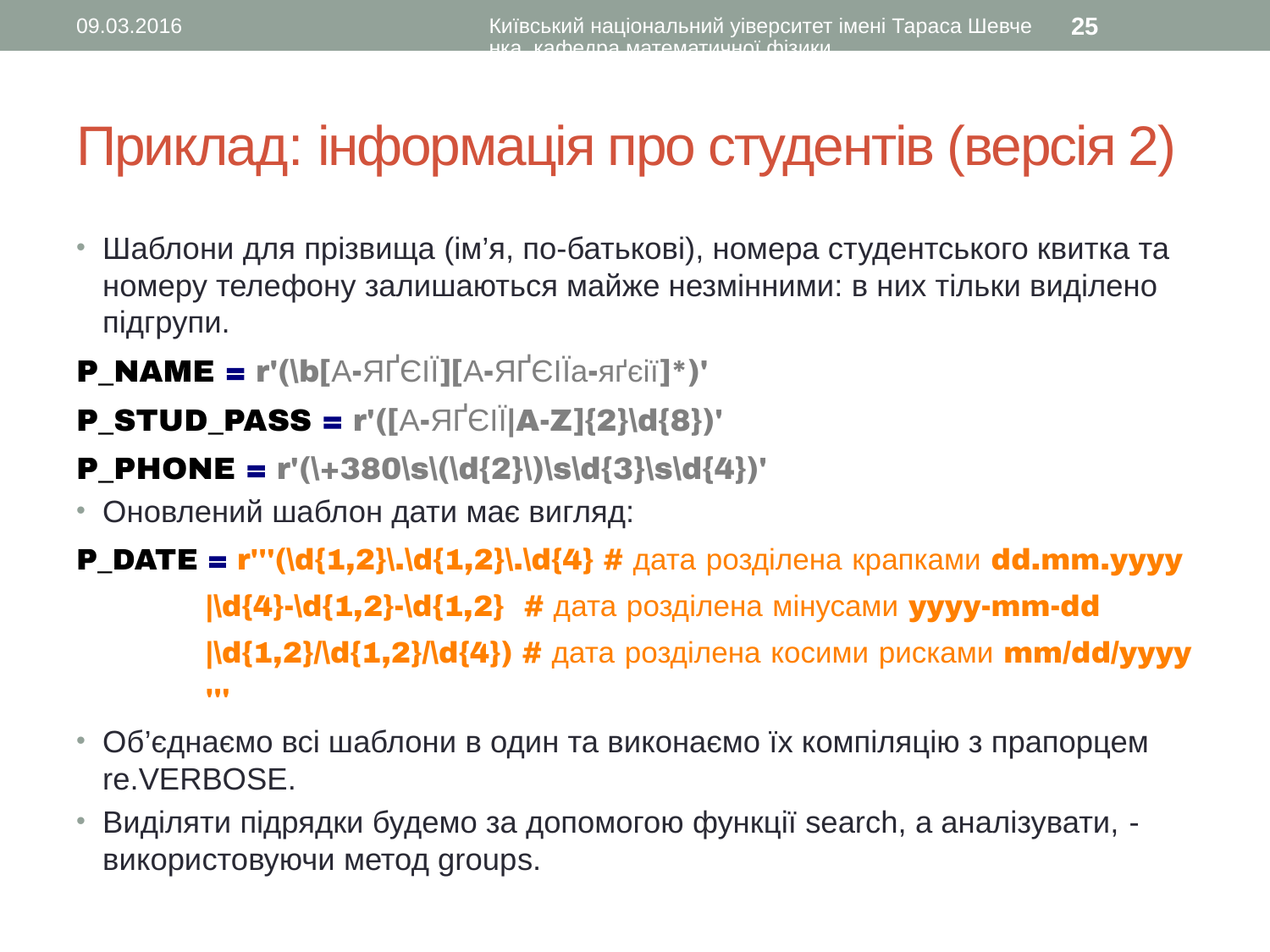

09.03.2016
Київський національний уіверситет імені Тараса Шевченка, кафедра математичної фізики
25
# Приклад: інформація про студентів (версія 2)
Шаблони для прізвища (ім’я, по-батькові), номера студентського квитка та номеру телефону залишаються майже незмінними: в них тільки виділено підгрупи.
P_NAME = r'(\b[А-ЯҐЄІЇ][А-ЯҐЄІЇа-яґєії]*)'
P_STUD_PASS = r'([А-ЯҐЄІЇ|A-Z]{2}\d{8})'
P_PHONE = r'(\+380\s\(\d{2}\)\s\d{3}\s\d{4})'
Оновлений шаблон дати має вигляд:
P_DATE = r'''(\d{1,2}\.\d{1,2}\.\d{4} # дата розділена крапками dd.mm.yyyy
             |\d{4}-\d{1,2}-\d{1,2}  # дата розділена мінусами yyyy-mm-dd
             |\d{1,2}/\d{1,2}/\d{4}) # дата розділена косими рисками mm/dd/yyyy
             '''
Об’єднаємо всі шаблони в один та виконаємо їх компіляцію з прапорцем re.VERBOSE.
Виділяти підрядки будемо за допомогою функції search, а аналізувати, - використовуючи метод groups.